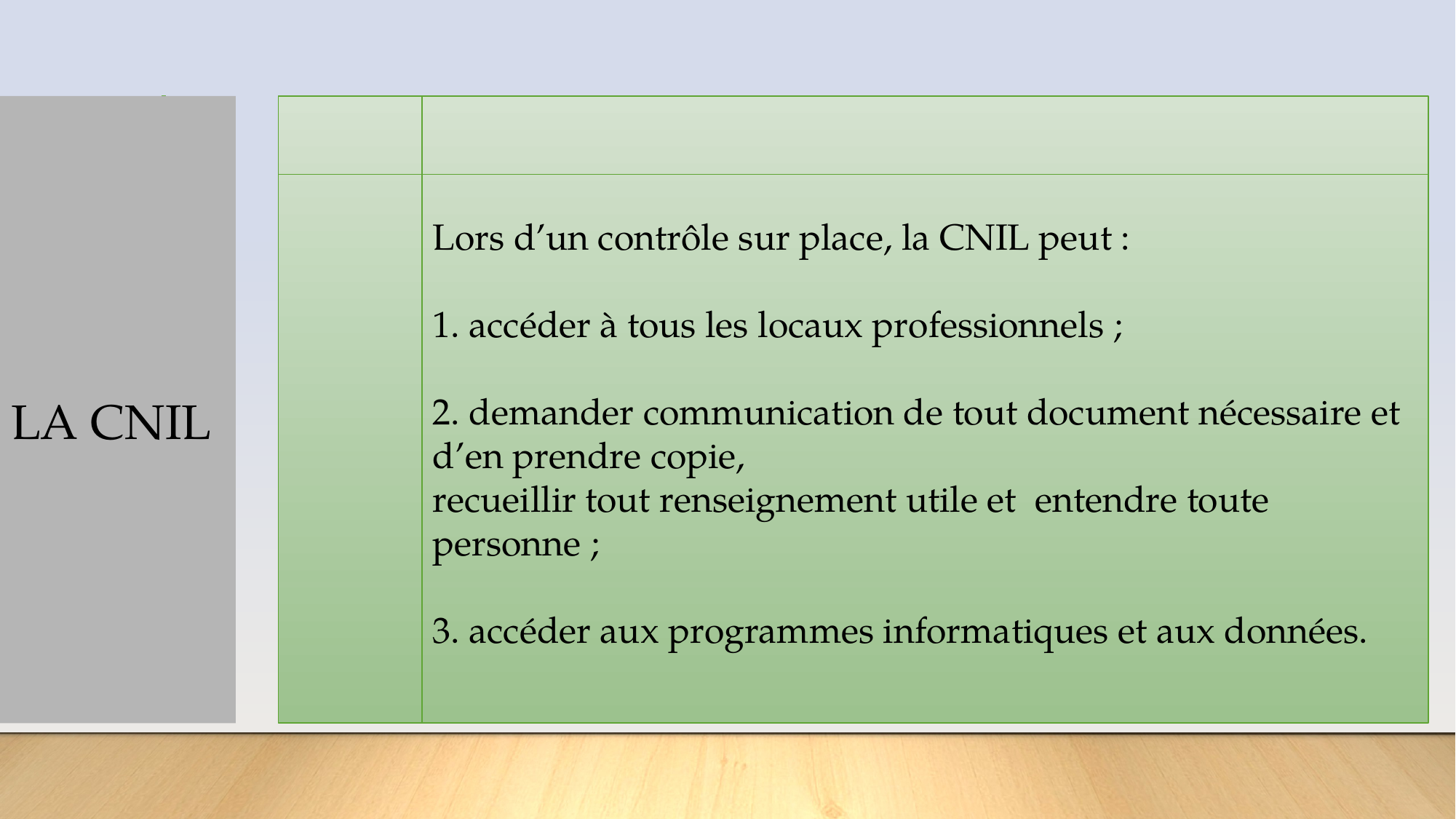

# LA CNIL
Lors d’un contrôle sur place, la CNIL peut :

1. accéder à tous les locaux professionnels ;

2. demander communication de tout document nécessaire et d’en prendre copie,
recueillir tout renseignement utile et  entendre toute personne ;

3. accéder aux programmes informatiques et aux données.